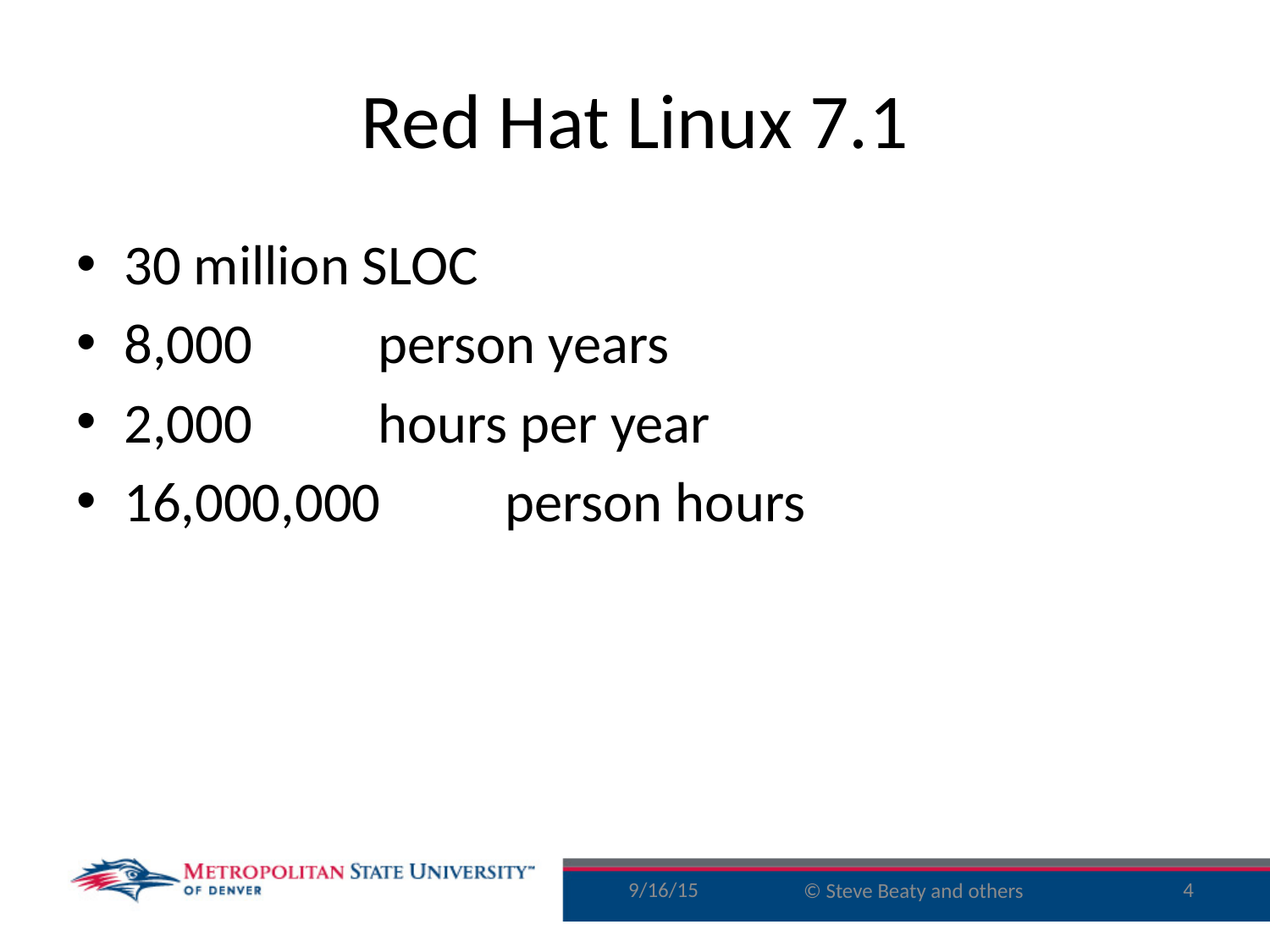

# Red Hat Linux 7.1
30 million SLOC
8,000	person years
2,000	hours per year
16,000,000	person hours
9/16/15
4
© Steve Beaty and others